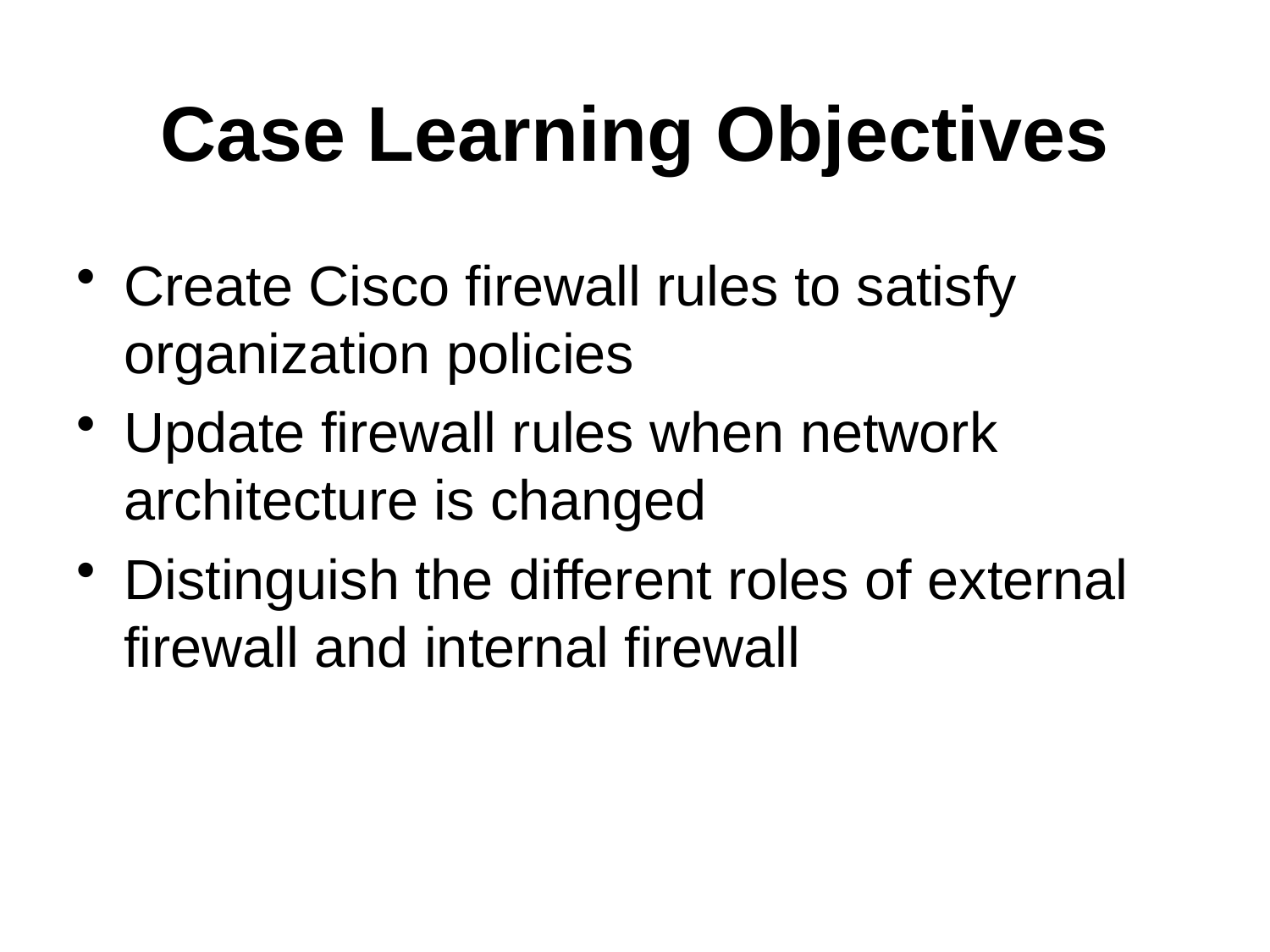

# Case Learning Objectives
Create Cisco firewall rules to satisfy organization policies
Update firewall rules when network architecture is changed
Distinguish the different roles of external firewall and internal firewall